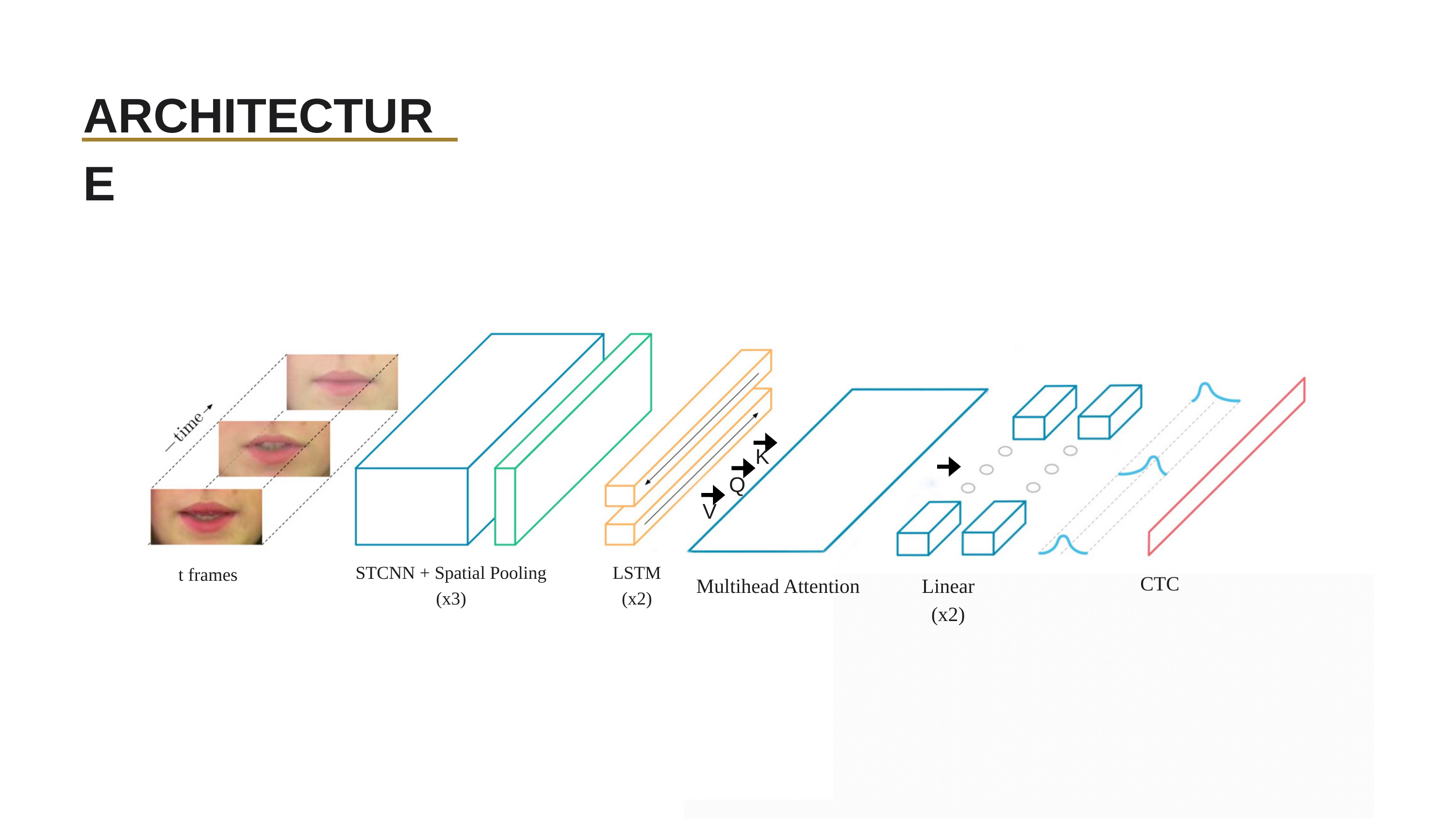

ARCHITECTURE

K

Q

V

STCNN + Spatial Pooling
(x3)
STCNN + Spatial Pooling
(x3)
LSTM
(x2)
LSTM
(x2)
t frames
t frames
CTC
Multihead Attention
Linear
(x2)